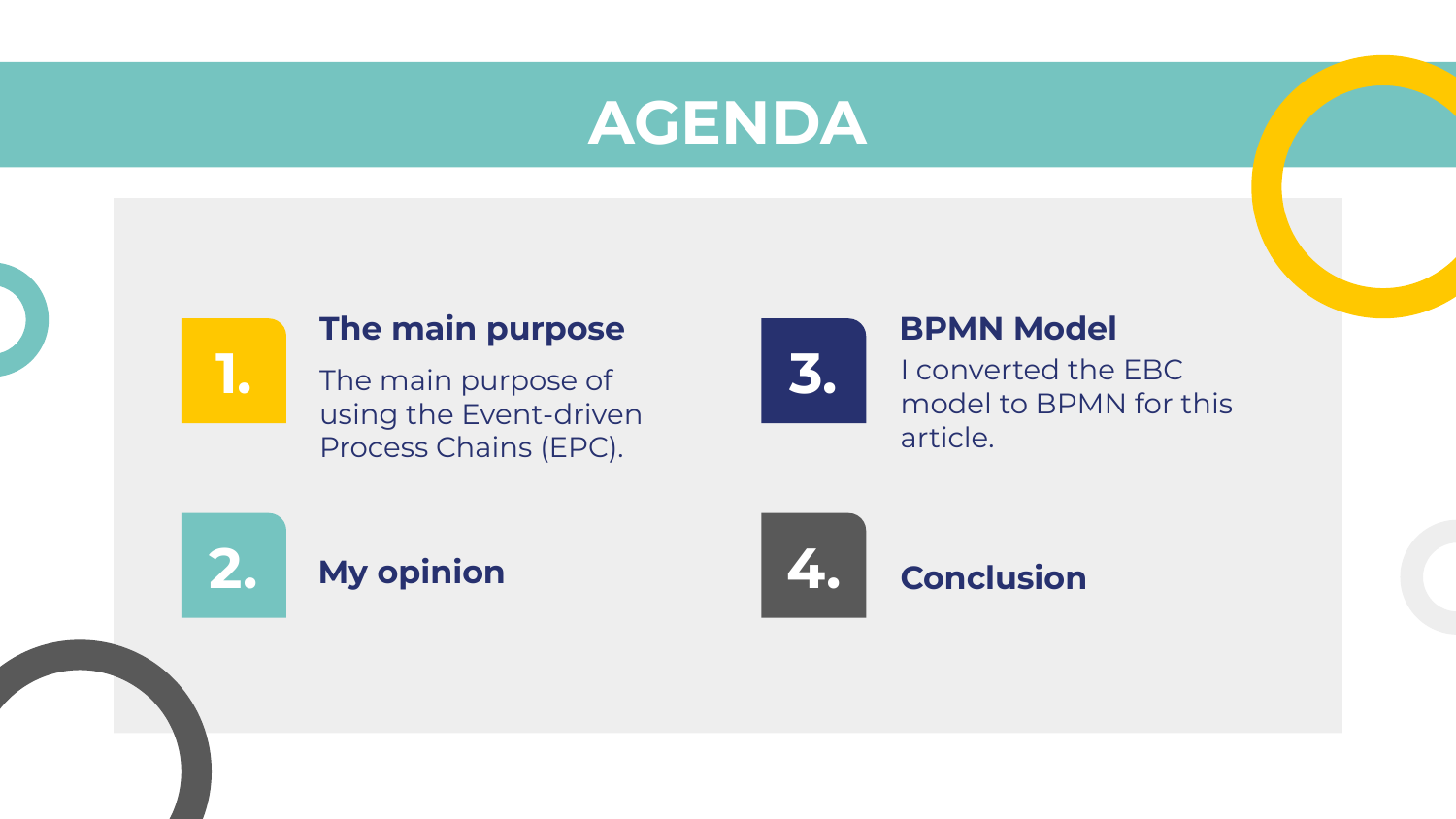

# AGENDA
The main purpose

BPMN Model

1.
3.
I converted the EBC model to BPMN for this article.
The main purpose of using the Event-driven Process Chains (EPC).

2.
4.
My opinion
Conclusion